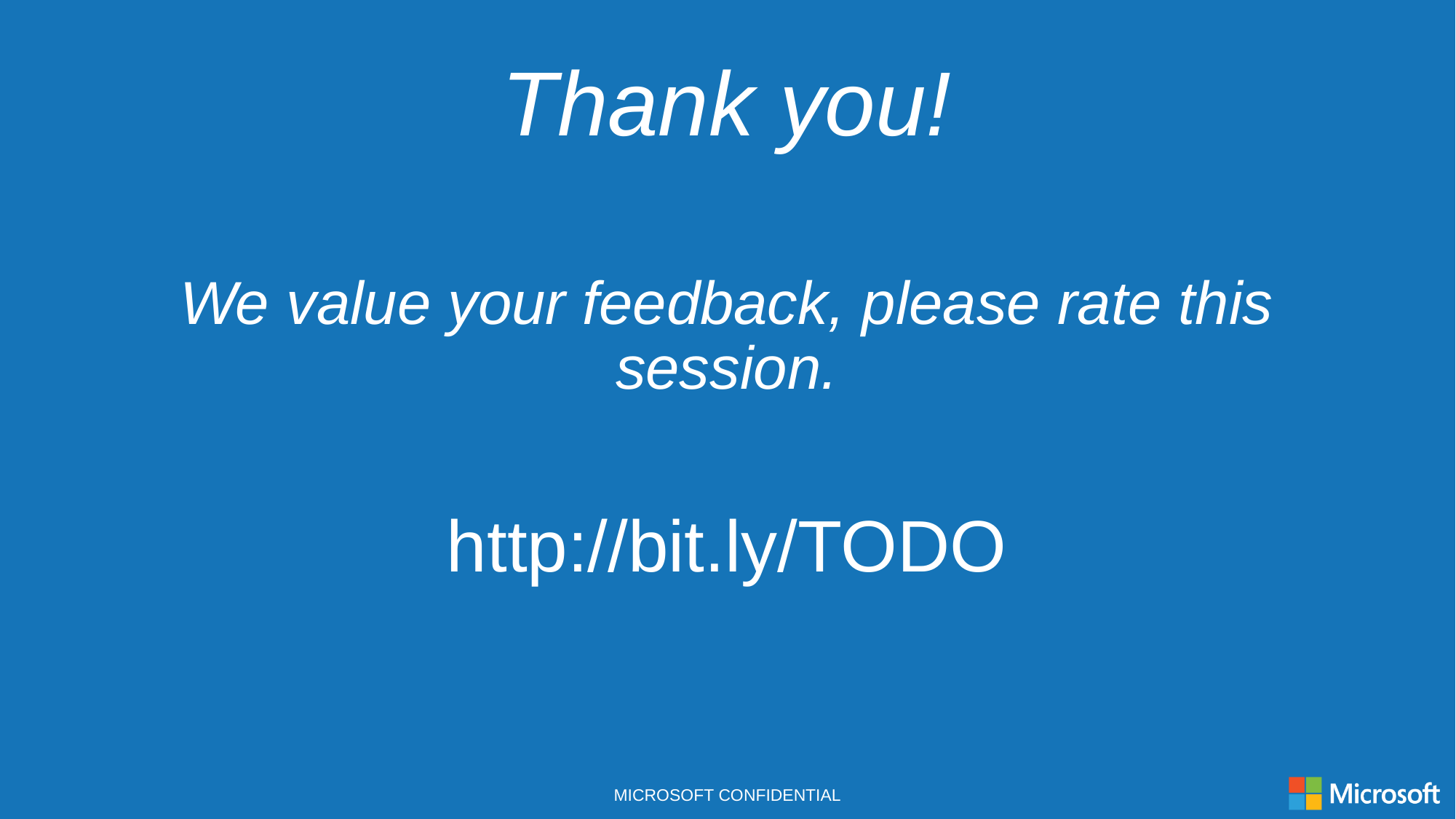

Thank you!

We value your feedback, please rate this session.
http://bit.ly/TODO